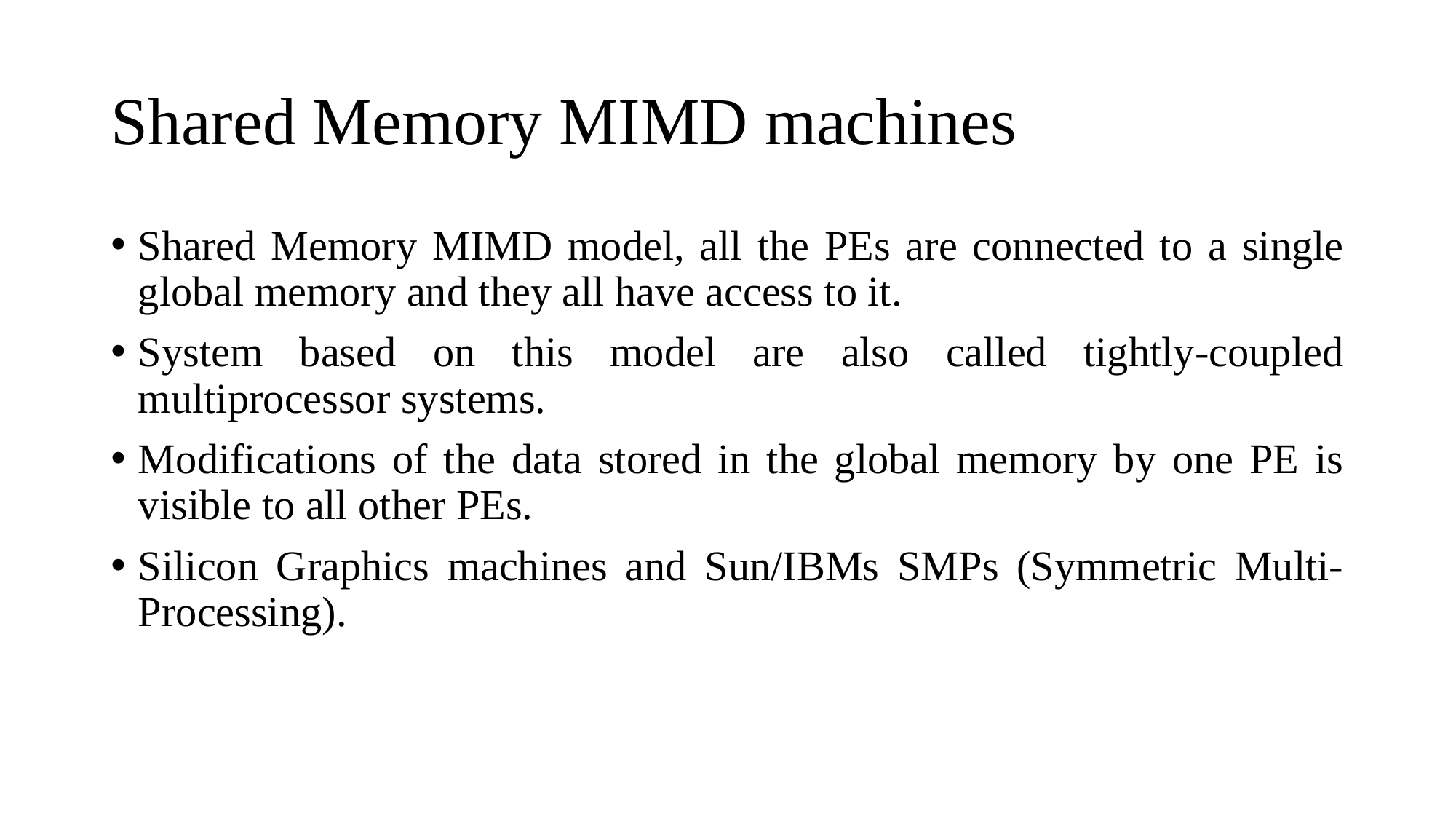

# Shared Memory MIMD machines
Shared Memory MIMD model, all the PEs are connected to a single global memory and they all have access to it.
System based on this model are also called tightly-coupled multiprocessor systems.
Modifications of the data stored in the global memory by one PE is visible to all other PEs.
Silicon Graphics machines and Sun/IBMs SMPs (Symmetric Multi-Processing).